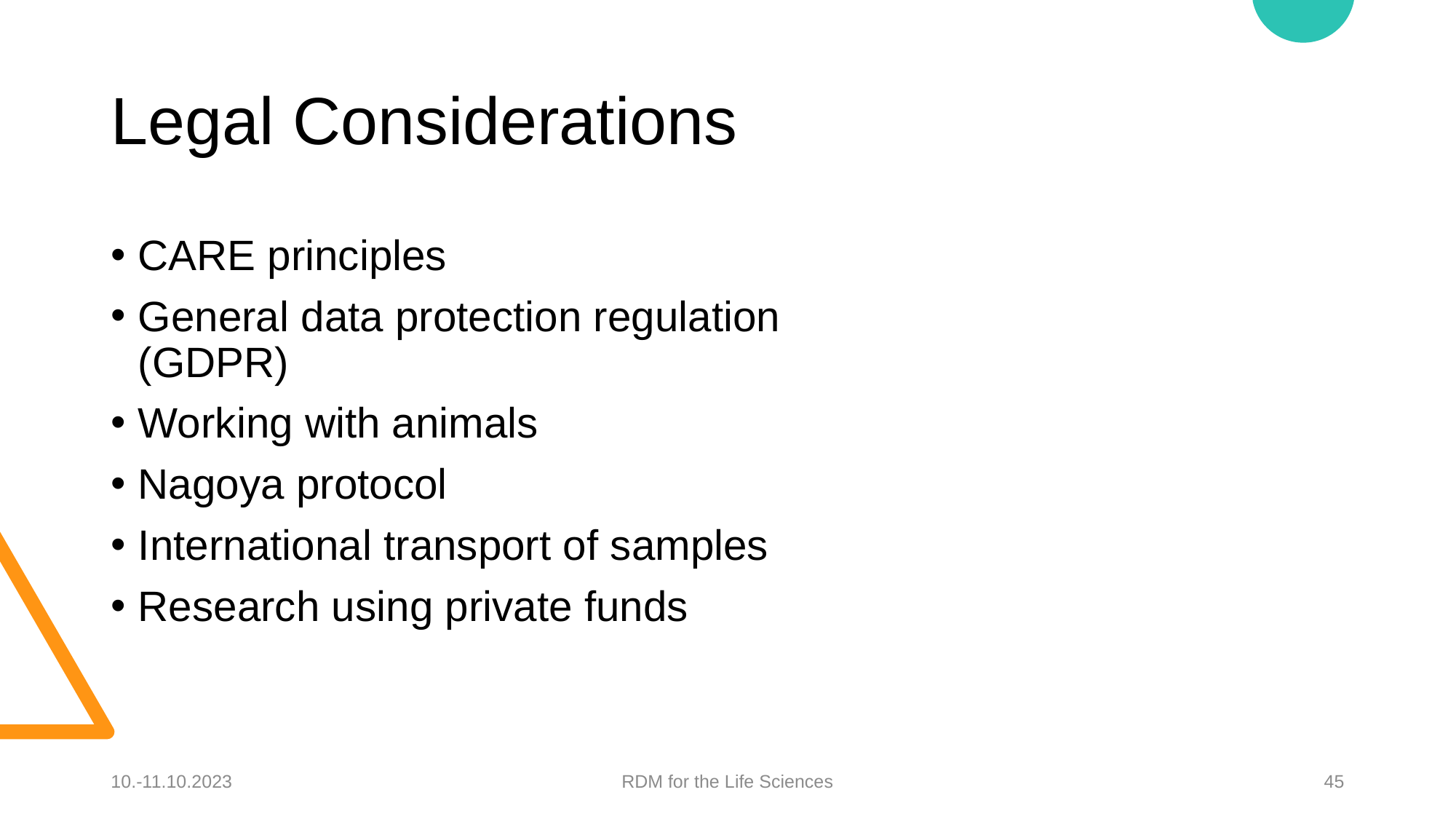

# Legal Considerations
CARE principles
General data protection regulation (GDPR)
Working with animals
Nagoya protocol
International transport of samples
Research using private funds
10.-11.10.2023
RDM for the Life Sciences
45